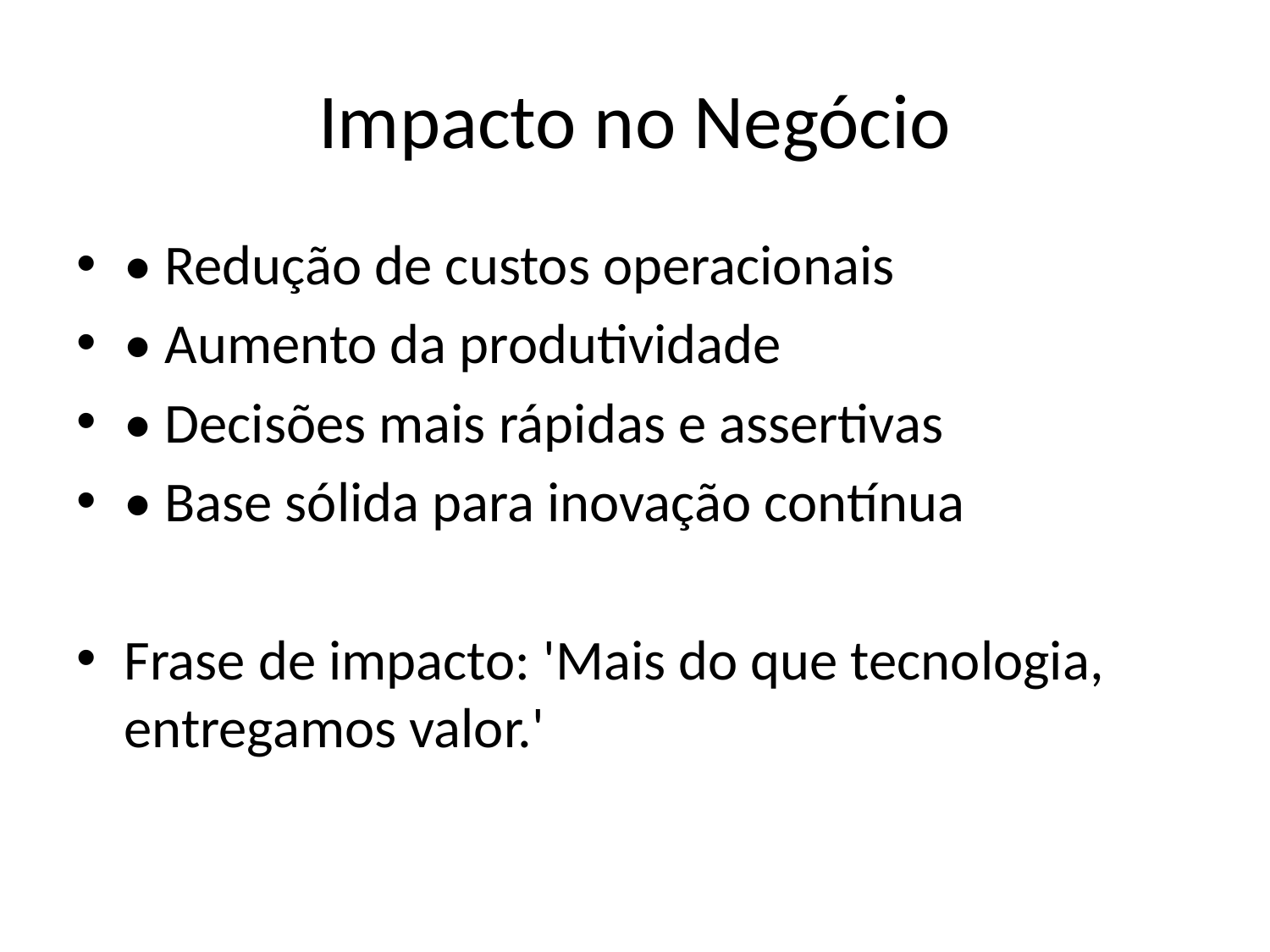

# Impacto no Negócio
• Redução de custos operacionais
• Aumento da produtividade
• Decisões mais rápidas e assertivas
• Base sólida para inovação contínua

Frase de impacto: 'Mais do que tecnologia, entregamos valor.'